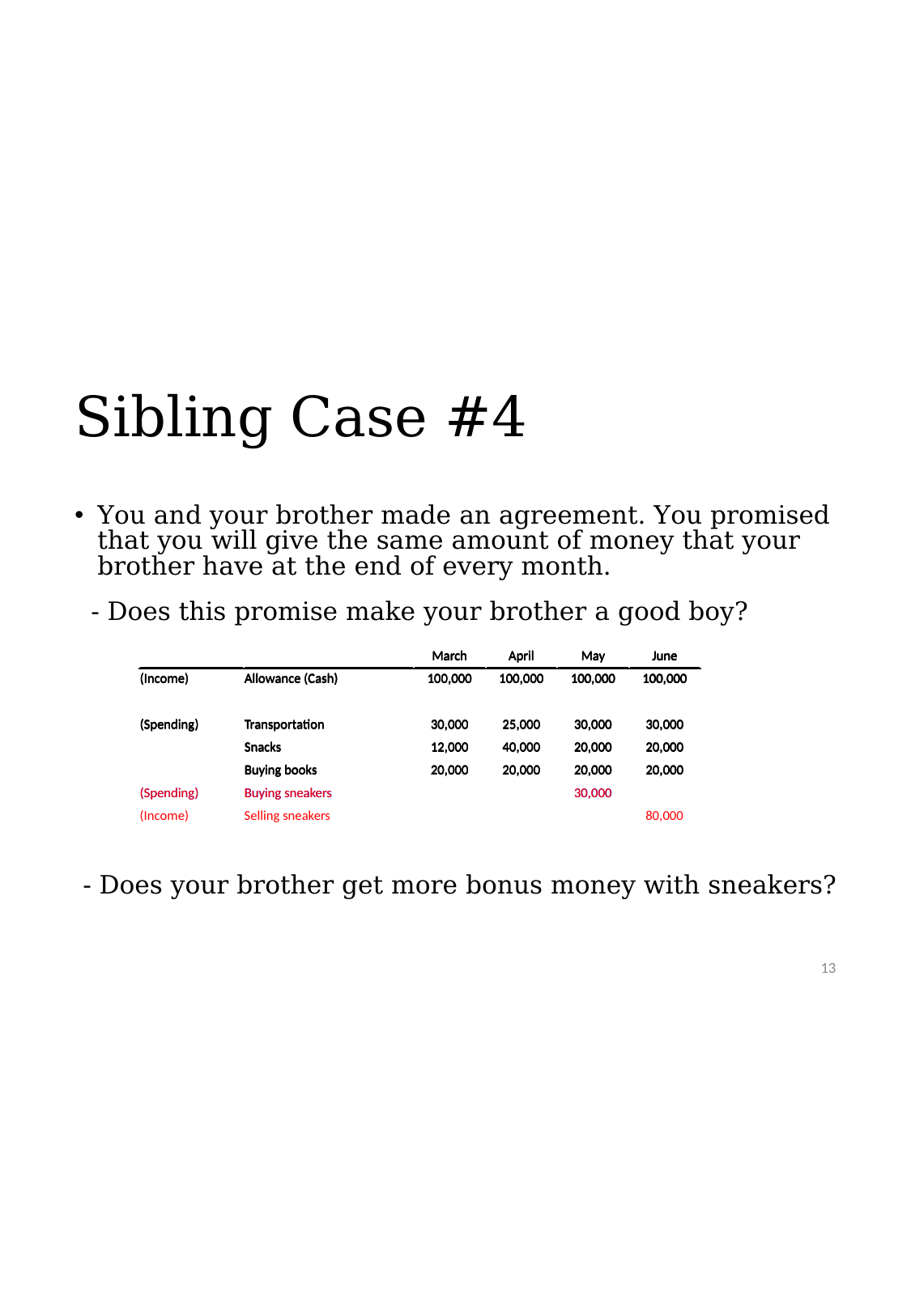

# Sibling Case #4
You and your brother made an agreement. You promised that you will give the same amount of money that your brother have at the end of every month.
  - Does this promise make your brother a good boy?

 - Does your brother get more bonus money with sneakers?
|  |  | March | April | May | June |
| --- | --- | --- | --- | --- | --- |
| (Income) | Allowance (Cash) | 100,000 | 100,000 | 100,000 | 100,000 |
|  |  |  |  |  |  |
| (Spending) | Transportation | 30,000 | 25,000 | 30,000 | 30,000 |
|  | Snacks | 12,000 | 40,000 | 20,000 | 20,000 |
|  | Buying books | 20,000 | 20,000 | 20,000 | 20,000 |
|  |  |  |  |  |  |
|  |  |  |  |  |  |
|  |  | March | April | May | June |
| --- | --- | --- | --- | --- | --- |
| (Income) | Allowance (Cash) | 100,000 | 100,000 | 100,000 | 100,000 |
|  |  |  |  |  |  |
| (Spending) | Transportation | 30,000 | 25,000 | 30,000 | 30,000 |
|  | Snacks | 12,000 | 40,000 | 20,000 | 20,000 |
|  | Buying books | 20,000 | 20,000 | 20,000 | 20,000 |
| (Spending) | Buying sneakers |  |  | 30,000 |  |
| (Income) | Selling sneakers |  |  |  | 80,000 |
|  |  | March | April | May | June |
| --- | --- | --- | --- | --- | --- |
| (Income) | Allowance (Cash) | 100,000 | 100,000 | 100,000 | 100,000 |
|  |  |  |  |  |  |
| (Spending) | Transportation | 30,000 | 25,000 | 30,000 | 30,000 |
|  | Snacks | 12,000 | 40,000 | 20,000 | 20,000 |
|  | Buying books | 20,000 | 20,000 | 20,000 | 20,000 |
| (Spending) | Buying sneakers |  |  | 30,000 |  |
|  |  |  |  |  |  |
13